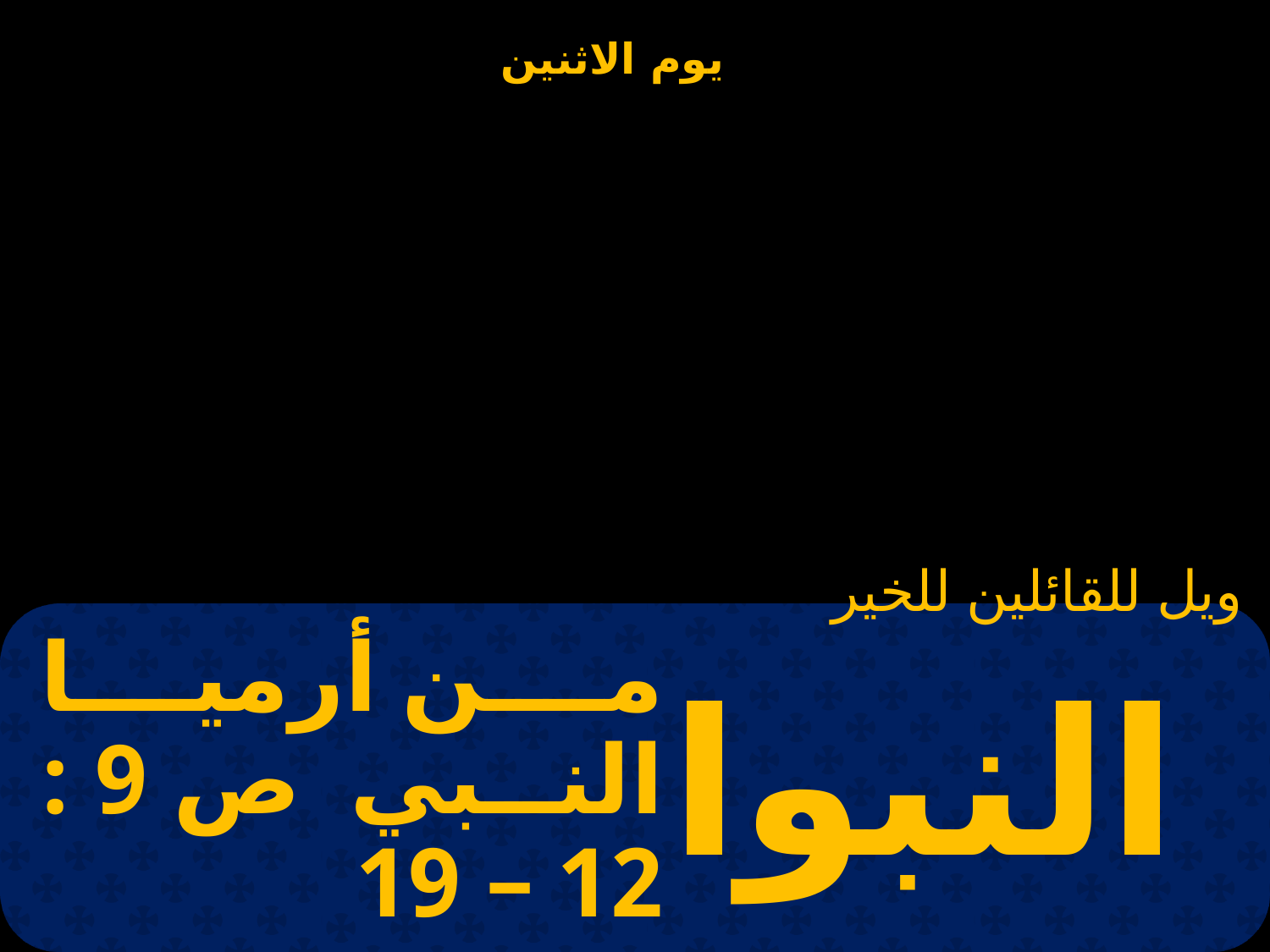

ويل للقائلين للخير
# من أرميا النبي  ص 9 : 12 – 19